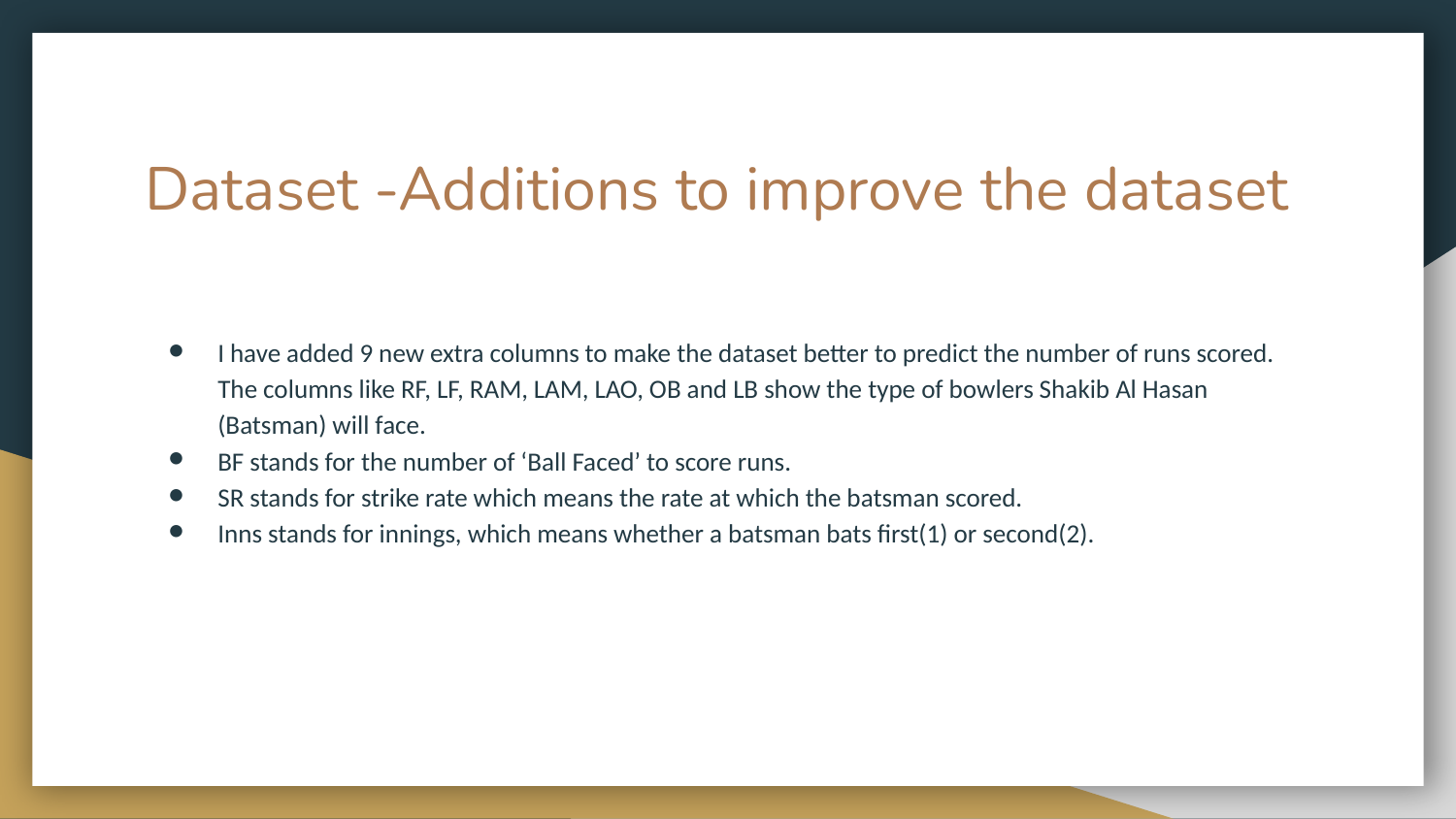

# Dataset -Additions to improve the dataset
I have added 9 new extra columns to make the dataset better to predict the number of runs scored. The columns like RF, LF, RAM, LAM, LAO, OB and LB show the type of bowlers Shakib Al Hasan (Batsman) will face.
BF stands for the number of ‘Ball Faced’ to score runs.
SR stands for strike rate which means the rate at which the batsman scored.
Inns stands for innings, which means whether a batsman bats first(1) or second(2).